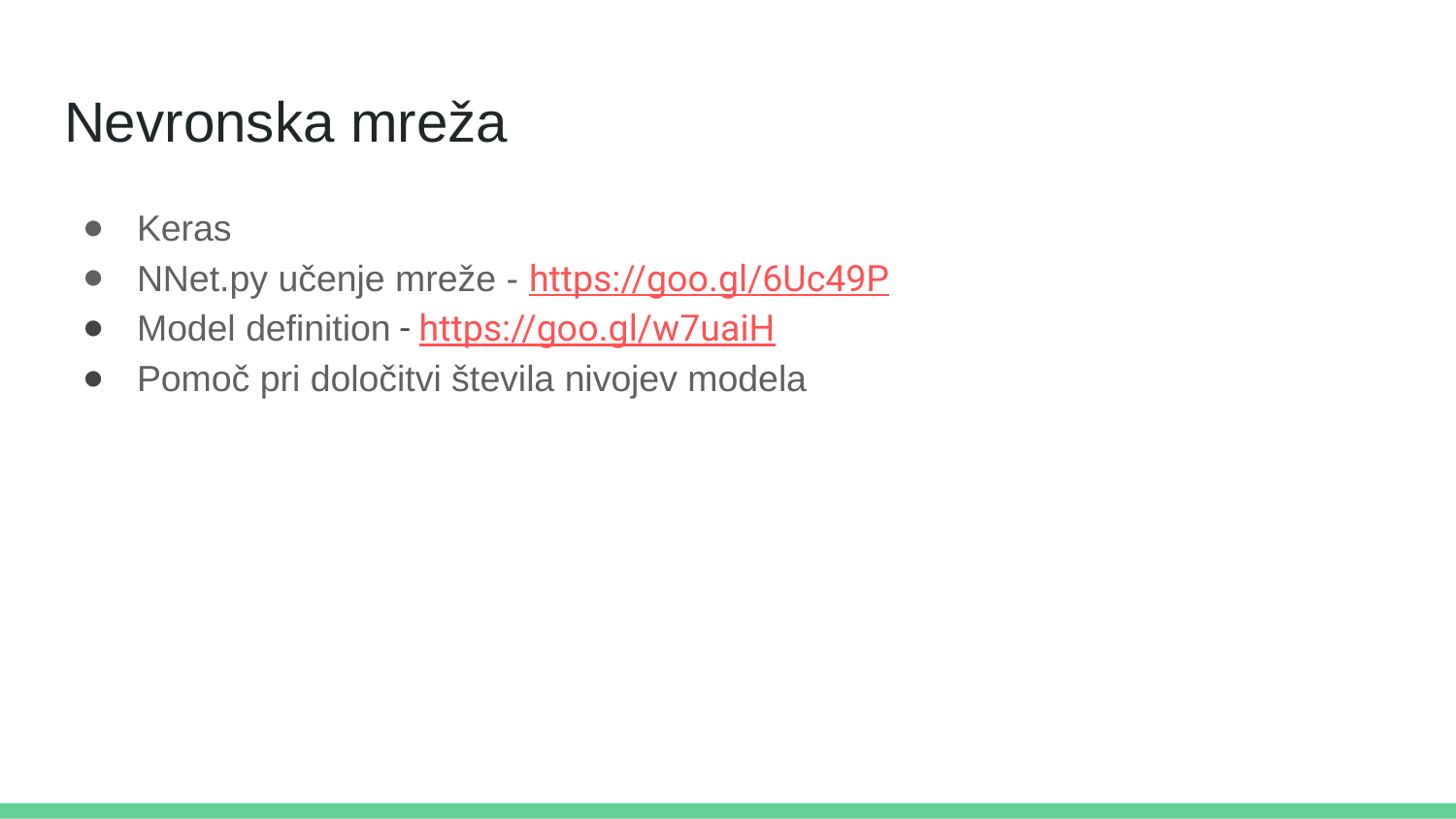

# Nevronska mreža
Keras
NNet.py učenje mreže - https://goo.gl/6Uc49P
Model definition - https://goo.gl/w7uaiH
Pomoč pri določitvi števila nivojev modela